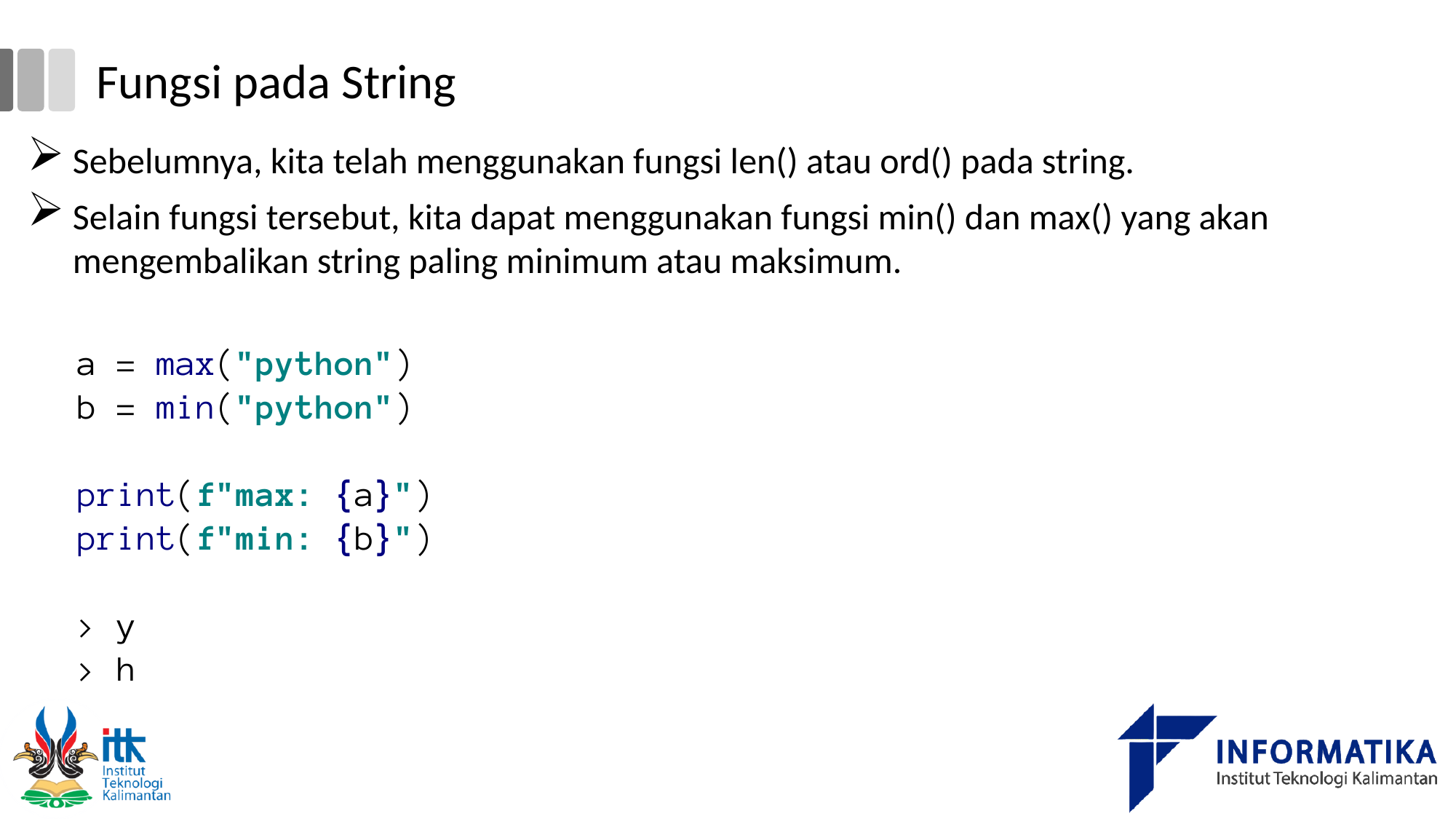

# Fungsi pada String

Sebelumnya, kita telah menggunakan fungsi len() atau ord() pada string.
Selain fungsi tersebut, kita dapat menggunakan fungsi min() dan max() yang akan mengembalikan string paling minimum atau maksimum.
a = max("python")
b = min("python")
print(f"max: {a}")
print(f"min: {b}")

> y
> h